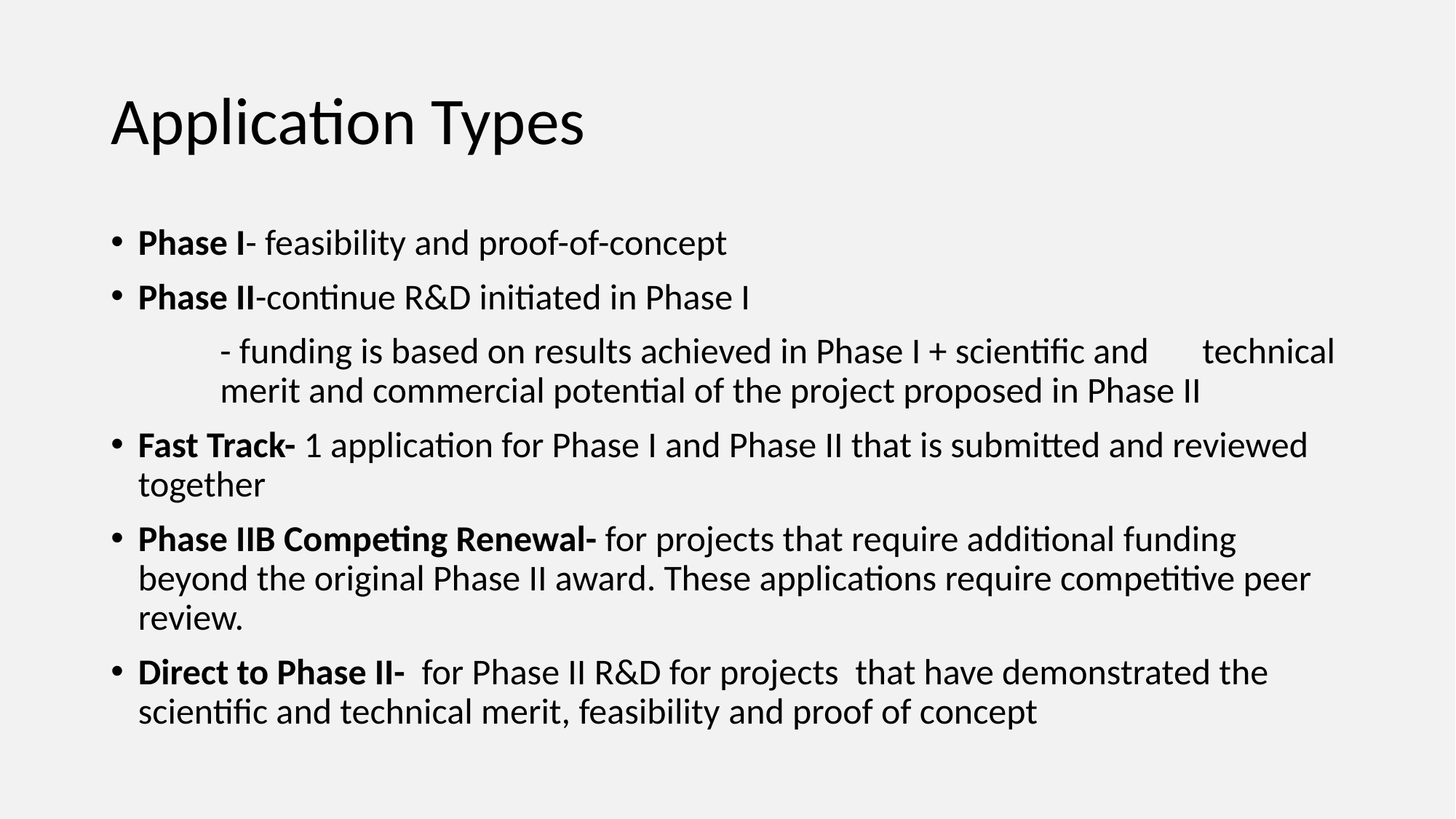

# Application Types
Phase I- feasibility and proof-of-concept
Phase II-continue R&D initiated in Phase I
 	- funding is based on results achieved in Phase I + scientific and 	technical 	merit and commercial potential of the project proposed in Phase II
Fast Track- 1 application for Phase I and Phase II that is submitted and reviewed together
Phase IIB Competing Renewal- for projects that require additional funding beyond the original Phase II award. These applications require competitive peer review.
Direct to Phase II-  for Phase II R&D for projects  that have demonstrated the scientific and technical merit, feasibility and proof of concept